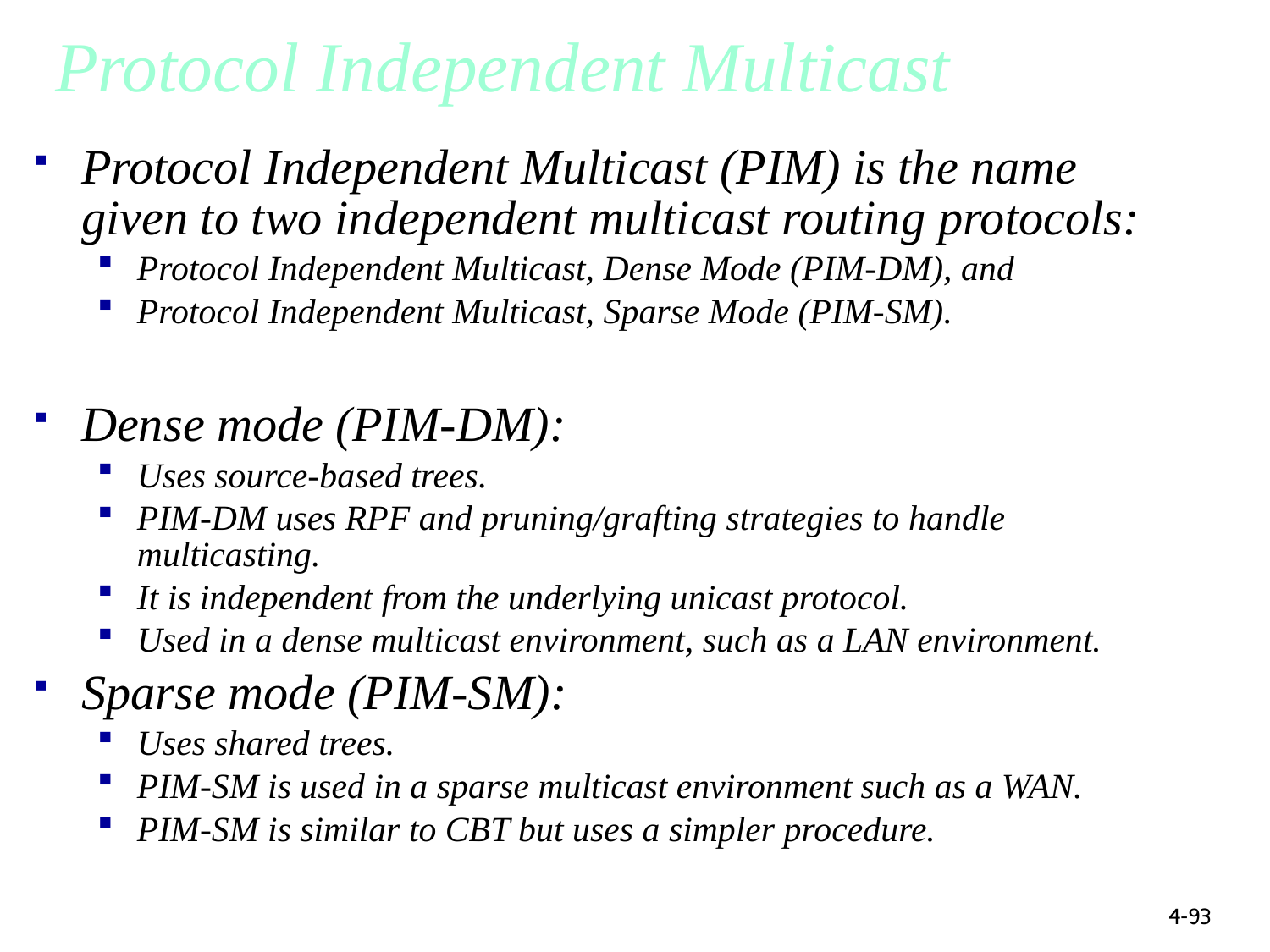

93
# Protocol Independent Multicast
Protocol Independent Multicast (PIM) is the name given to two independent multicast routing protocols:
Protocol Independent Multicast, Dense Mode (PIM-DM), and
Protocol Independent Multicast, Sparse Mode (PIM-SM).

Dense mode (PIM-DM):
Uses source-based trees.
PIM-DM uses RPF and pruning/grafting strategies to handle multicasting.
It is independent from the underlying unicast protocol.
Used in a dense multicast environment, such as a LAN environment.
Sparse mode (PIM-SM):
Uses shared trees.
PIM-SM is used in a sparse multicast environment such as a WAN.
PIM-SM is similar to CBT but uses a simpler procedure.